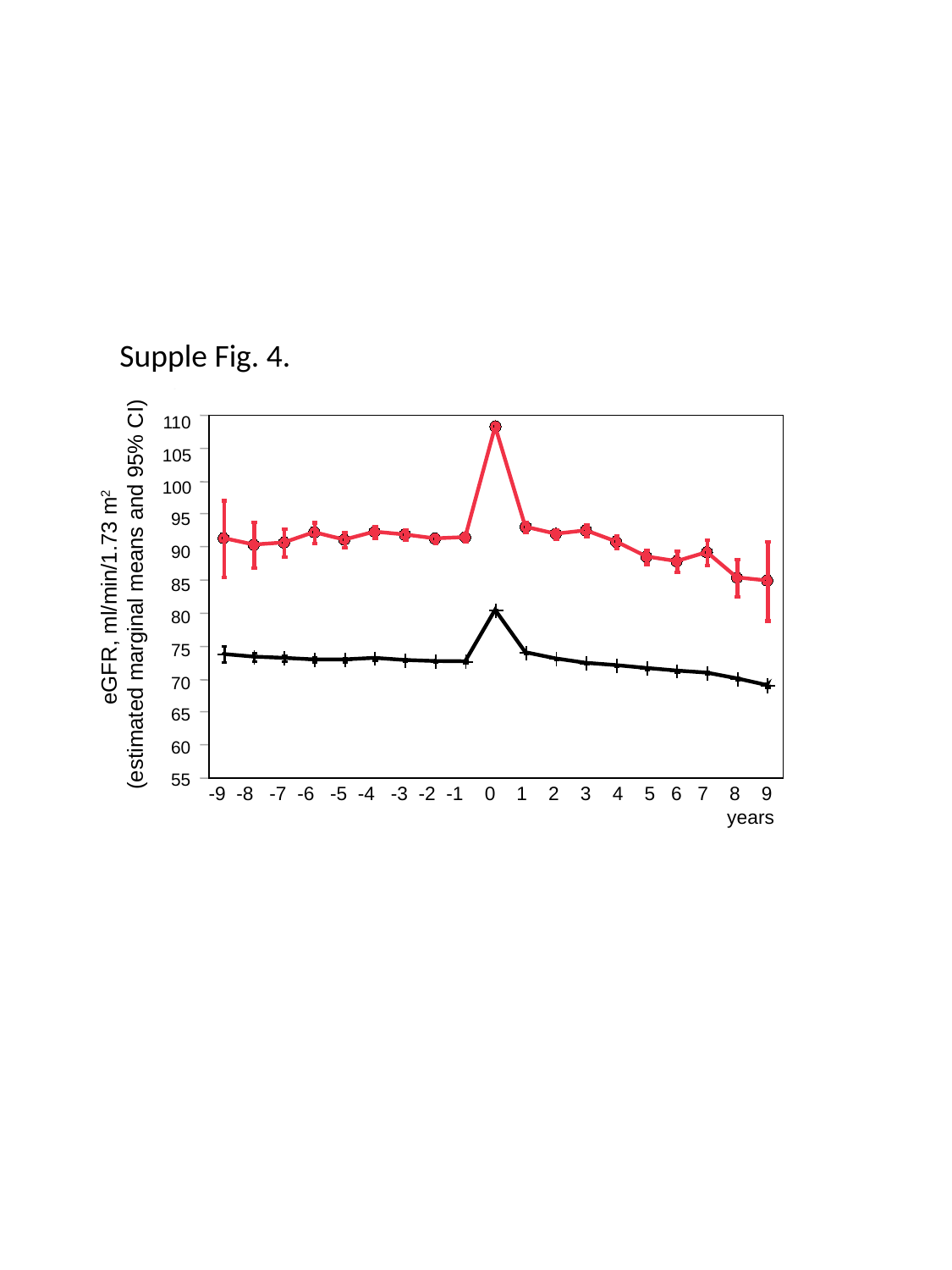

Supple Fig. 4.

110
105
100
95
90
85
80
75
70
65
60
55

eGFR, ml/min/1.73 m2
(estimated marginal means and 95% CI)

-9  -8   -7  -6   -5  -4   -3  -2  -1    0    1    2    3    4    5   6   7    8    9 				  years